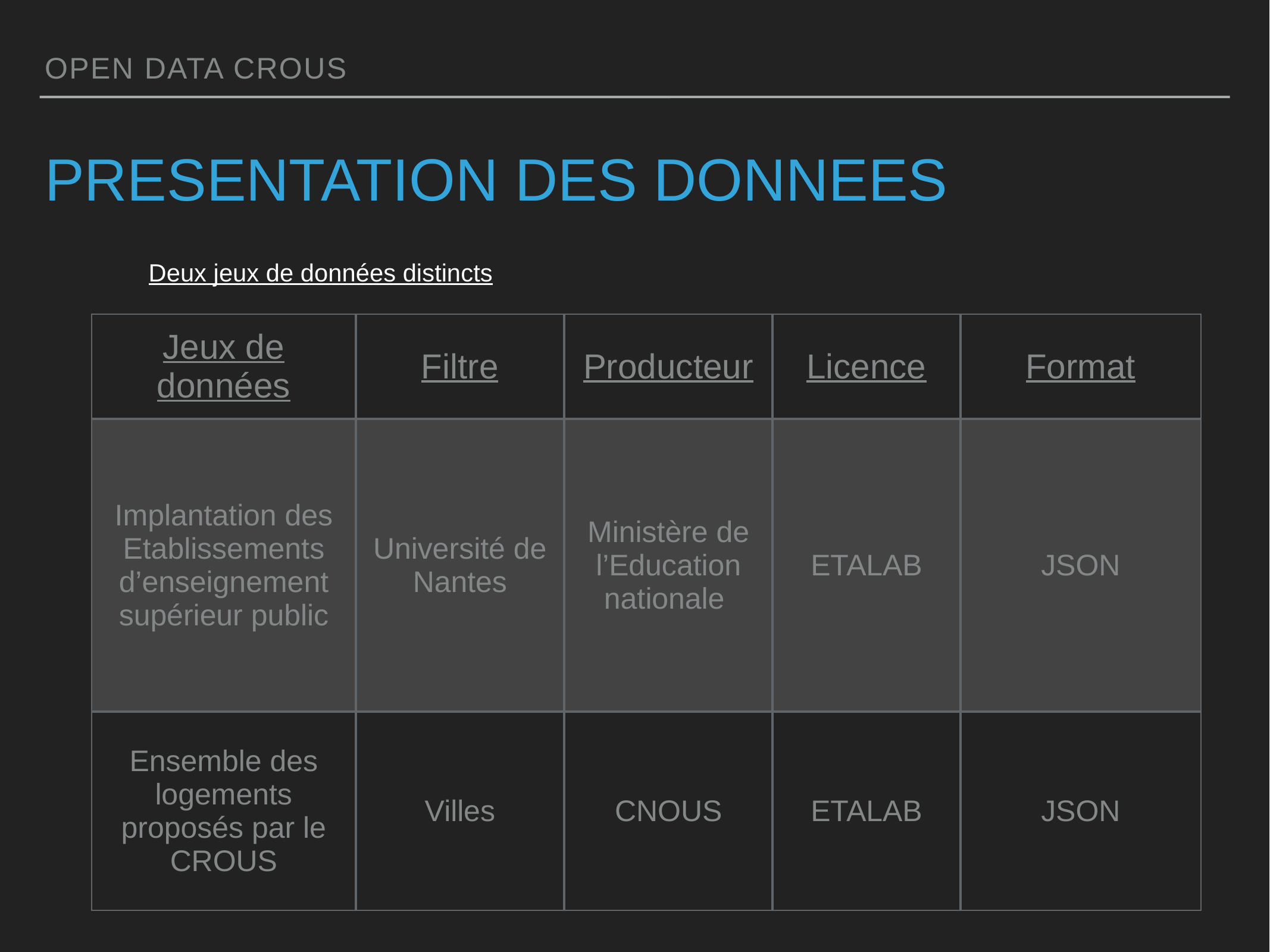

6
Open data crous
# PRESENTATION DES DONNEES
Deux jeux de données distincts
| Jeux de données | Filtre | Producteur | Licence | Format |
| --- | --- | --- | --- | --- |
| Implantation des Etablissements d’enseignement supérieur public | Université de Nantes | Ministère de l’Education nationale | ETALAB | JSON |
| Ensemble des logements proposés par le CROUS | Villes | CNOUS | ETALAB | JSON |